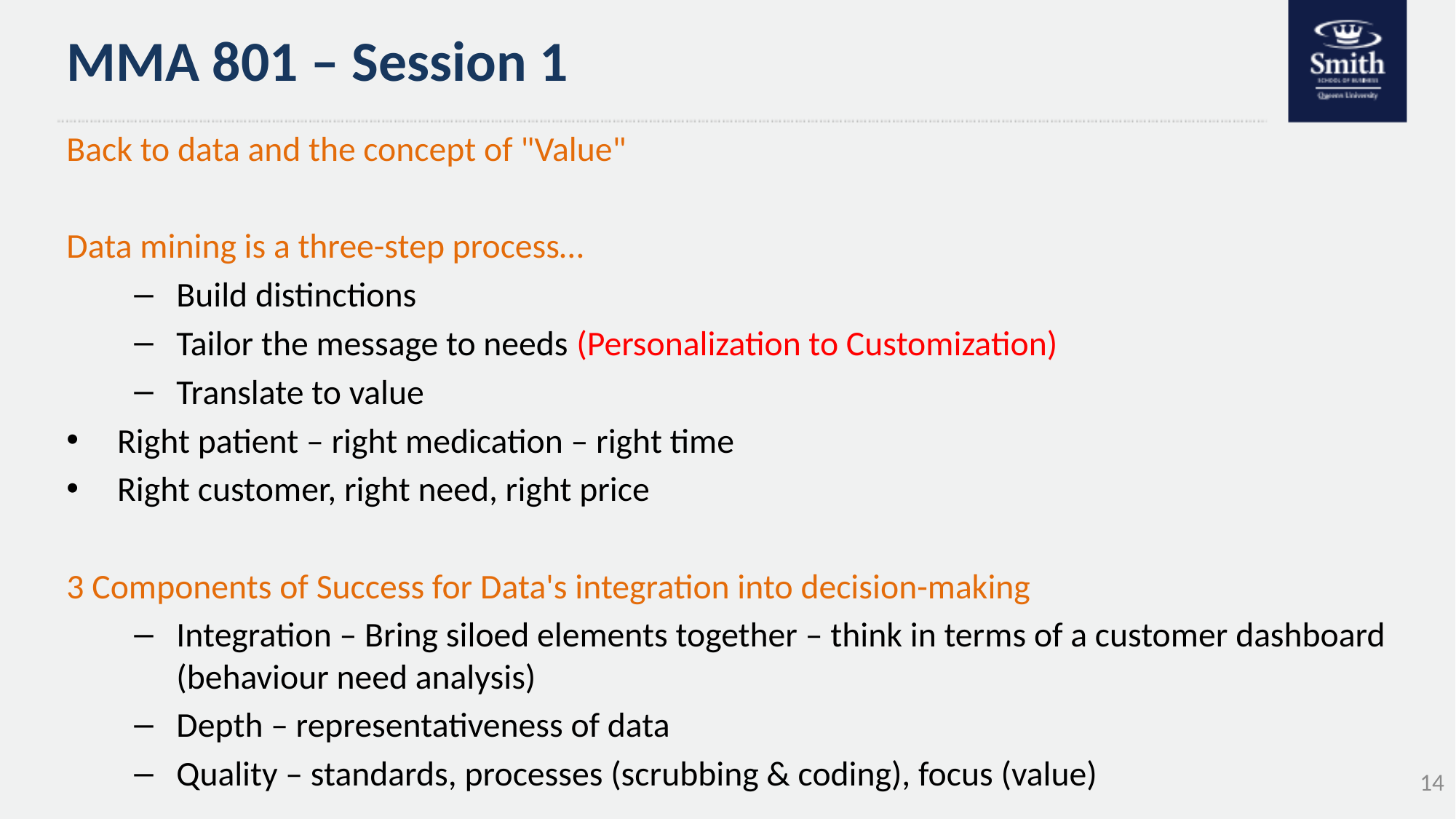

# MMA 801 – Session 1
Back to data and the concept of "Value"

Data mining is a three-step process…
Build distinctions
Tailor the message to needs (Personalization to Customization)
Translate to value
Right patient – right medication – right time
Right customer, right need, right price

3 Components of Success for Data's integration into decision-making
Integration – Bring siloed elements together – think in terms of a customer dashboard (behaviour need analysis)
Depth – representativeness of data
Quality – standards, processes (scrubbing & coding), focus (value)

14